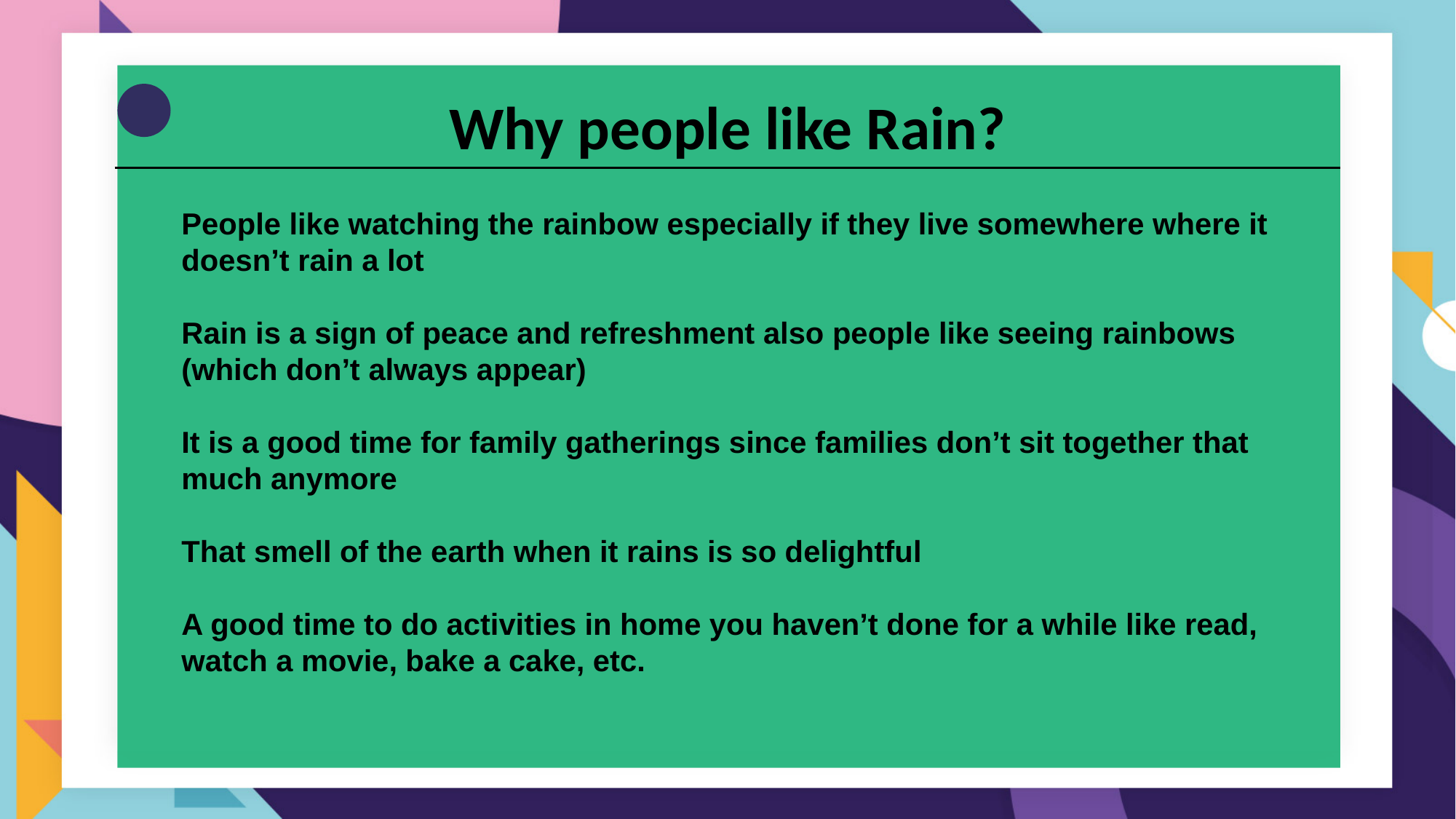

Why people like Rain?

People like watching the rainbow especially if they live somewhere where it doesn’t rain a lot

Rain is a sign of peace and refreshment also people like seeing rainbows (which don’t always appear)

It is a good time for family gatherings since families don’t sit together that much anymore

That smell of the earth when it rains is so delightful

A good time to do activities in home you haven’t done for a while like read, watch a movie, bake a cake, etc.